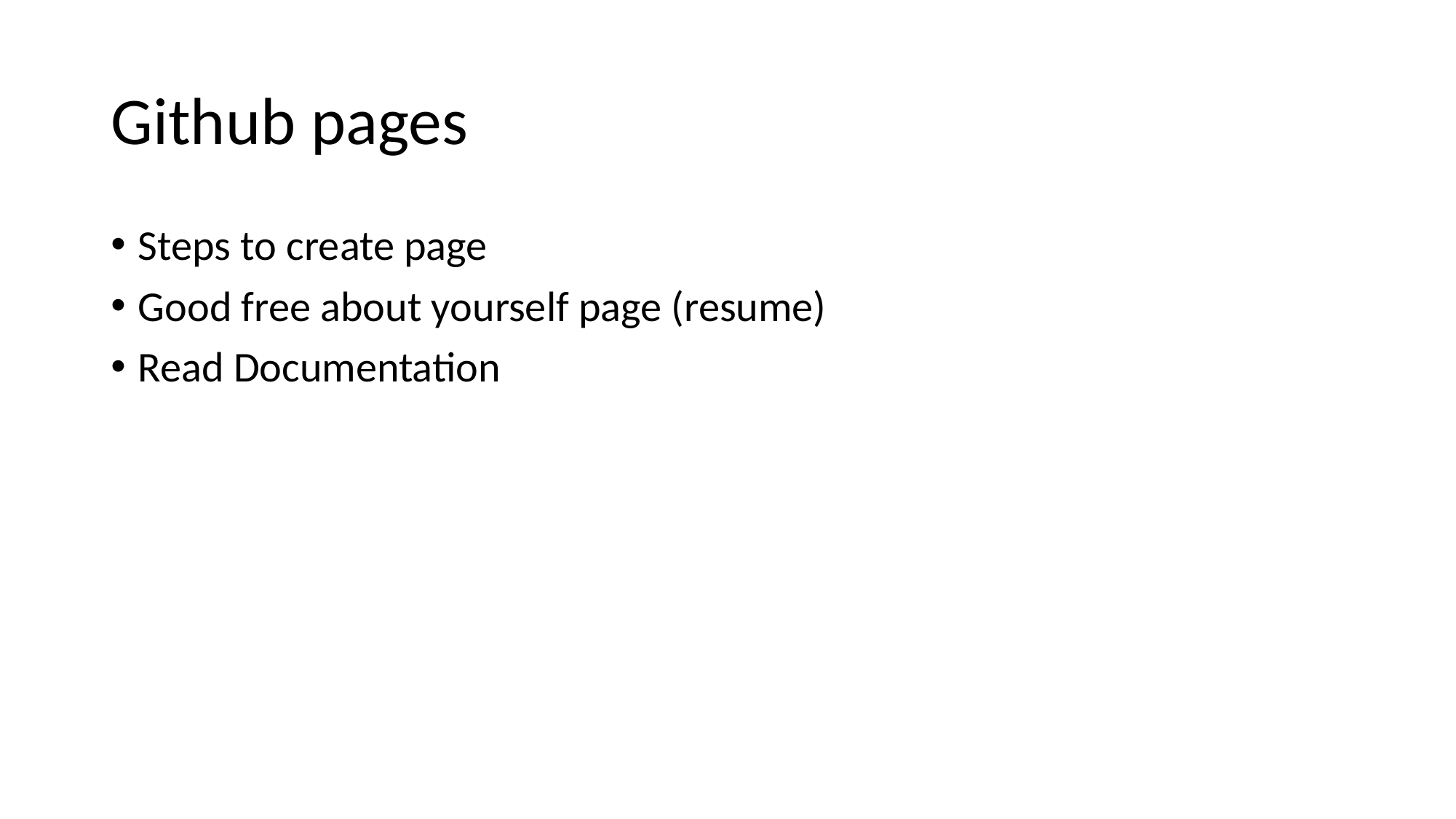

# Github pages
Steps to create page
Good free about yourself page (resume)
Read Documentation